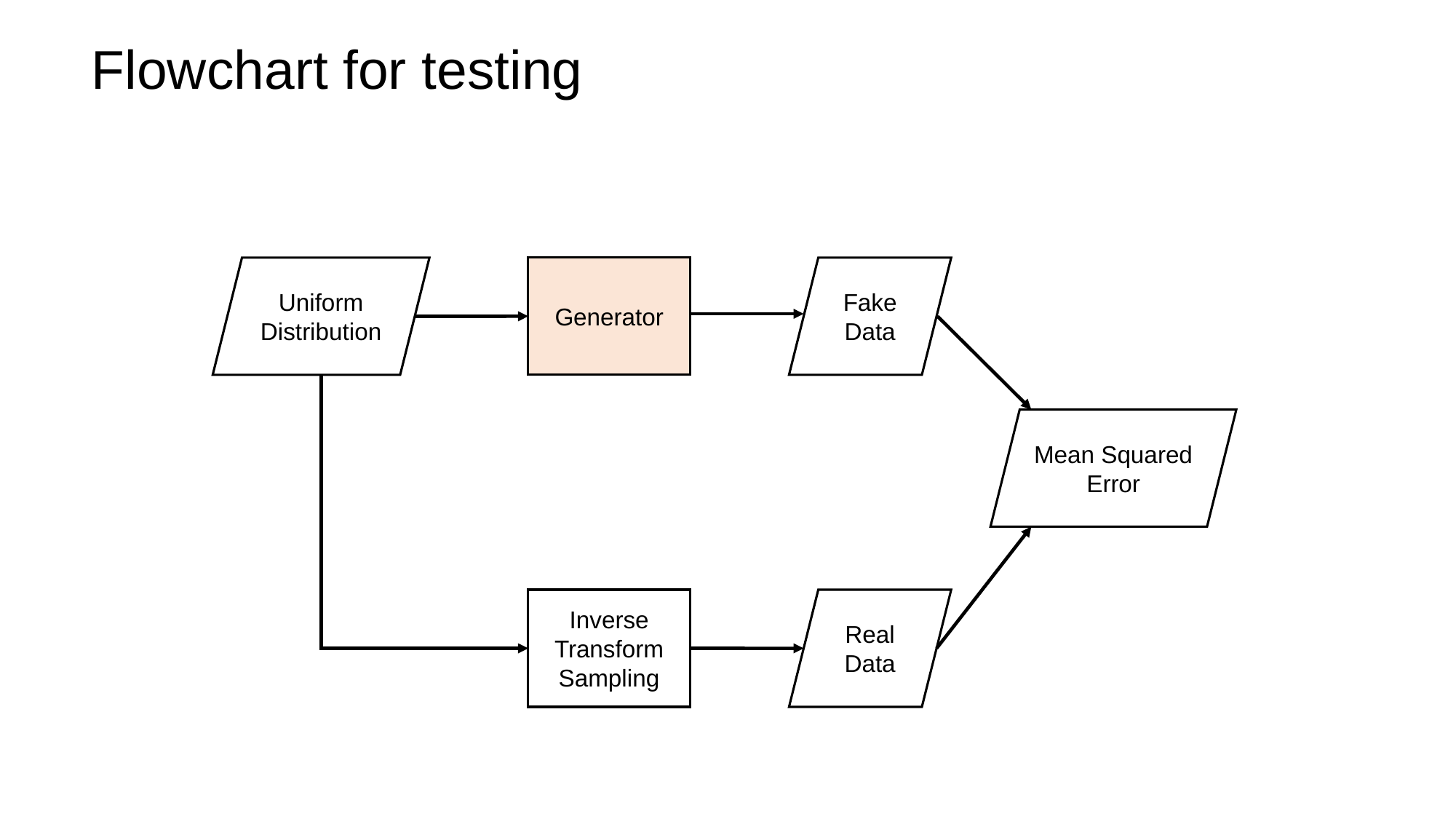

# Flowchart for testing
Fake Data
Uniform Distribution
Generator
Mean Squared Error
Real Data
Inverse Transform Sampling